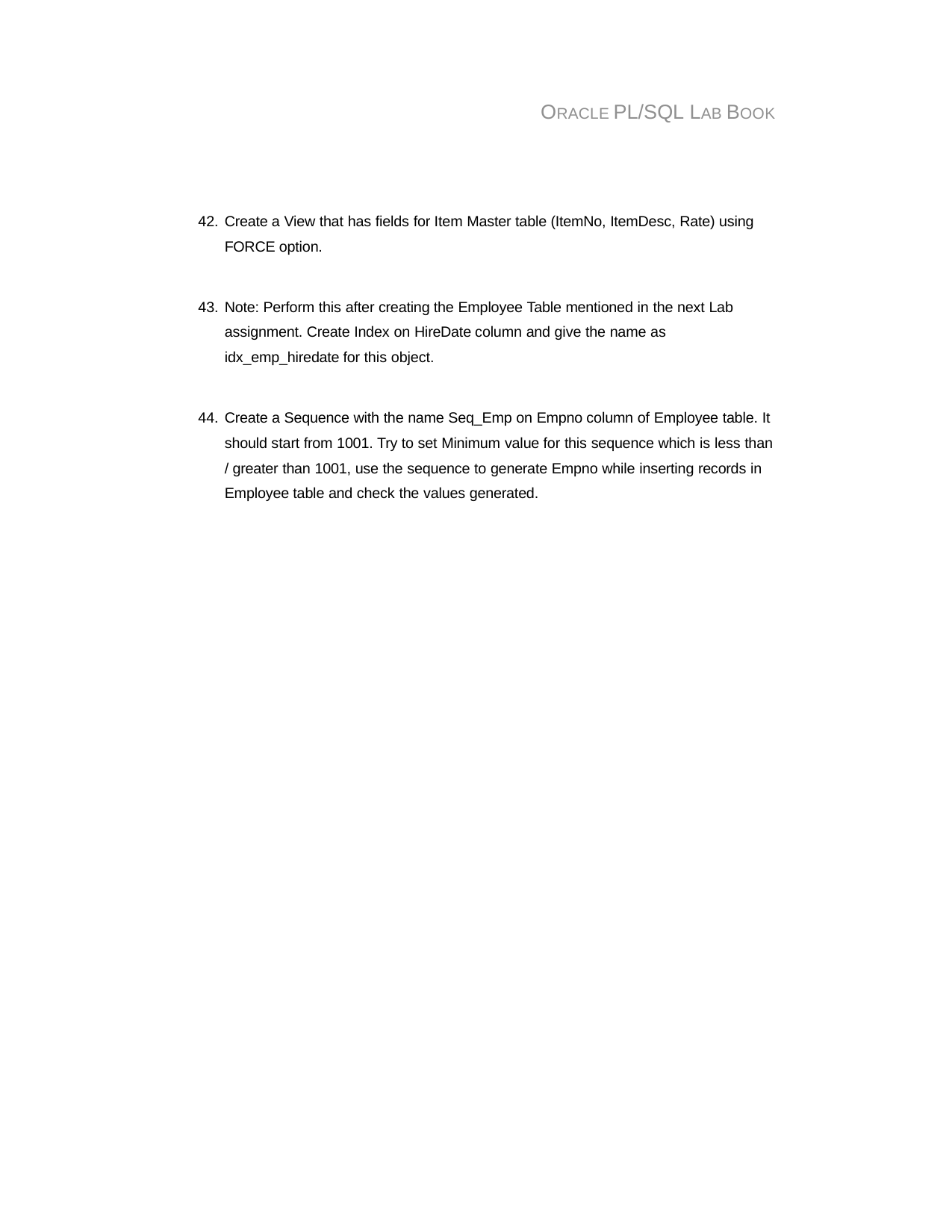

ORACLE PL/SQL LAB BOOK
Create a View that has fields for Item Master table (ItemNo, ItemDesc, Rate) using  FORCE option.

Note: Perform this after creating the Employee Table mentioned in the next Lab  assignment. Create Index on HireDate column and give the name as  idx_emp_hiredate for this object.

Create a Sequence with the name Seq_Emp on Empno column of Employee table. It  should start from 1001. Try to set Minimum value for this sequence which is less than
/ greater than 1001, use the sequence to generate Empno while inserting records in  Employee table and check the values generated.